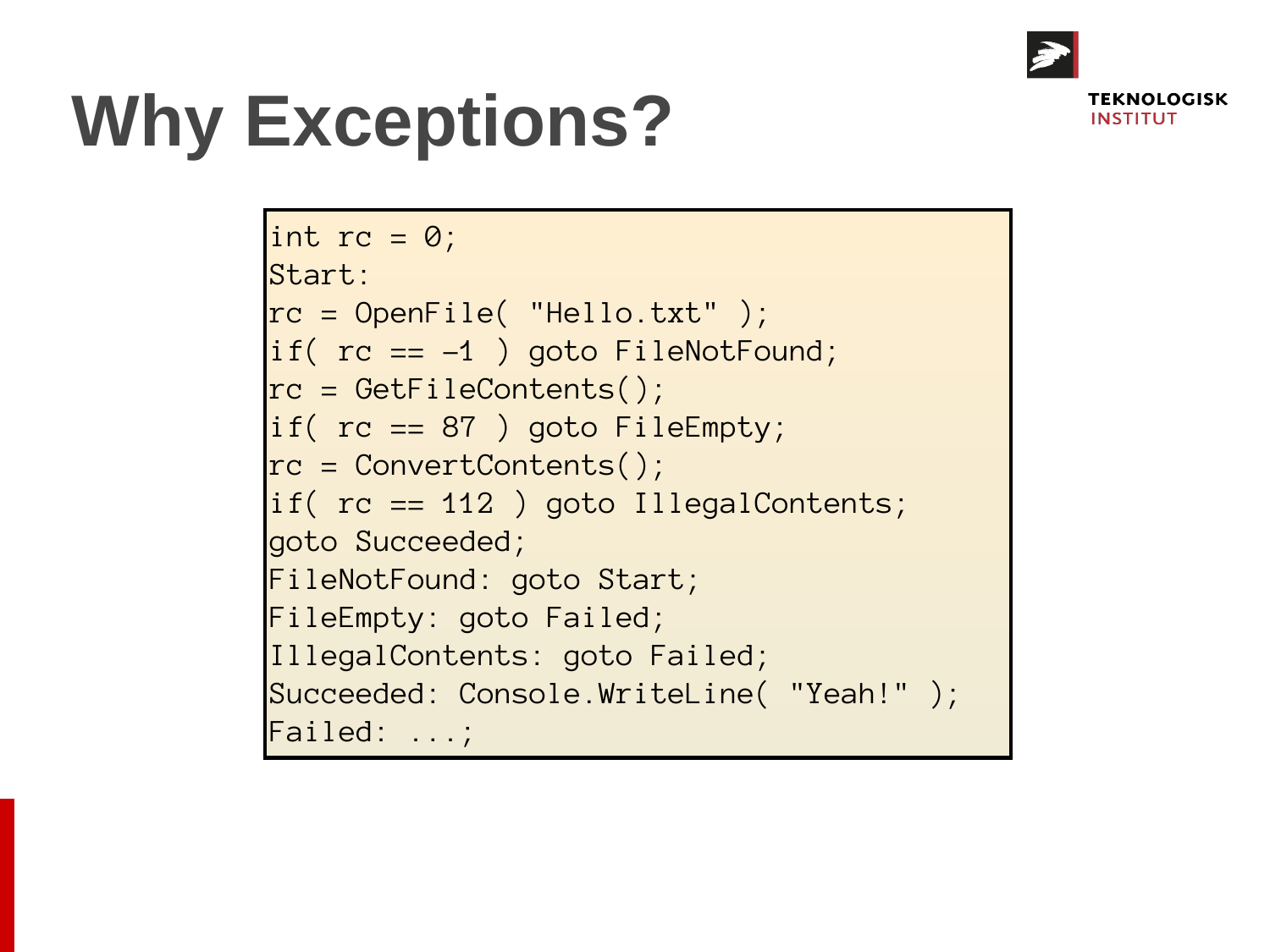

# Why Exceptions?

int rc = 0;
Start:
rc = OpenFile( "Hello.txt" );
if( rc == -1 ) goto FileNotFound;
rc = GetFileContents();
if( rc == 87 ) goto FileEmpty;
rc = ConvertContents();
if( rc == 112 ) goto IllegalContents;
goto Succeeded;
FileNotFound: goto Start;
FileEmpty: goto Failed;
IllegalContents: goto Failed;
Succeeded: Console.WriteLine( "Yeah!" );
Failed: ...;